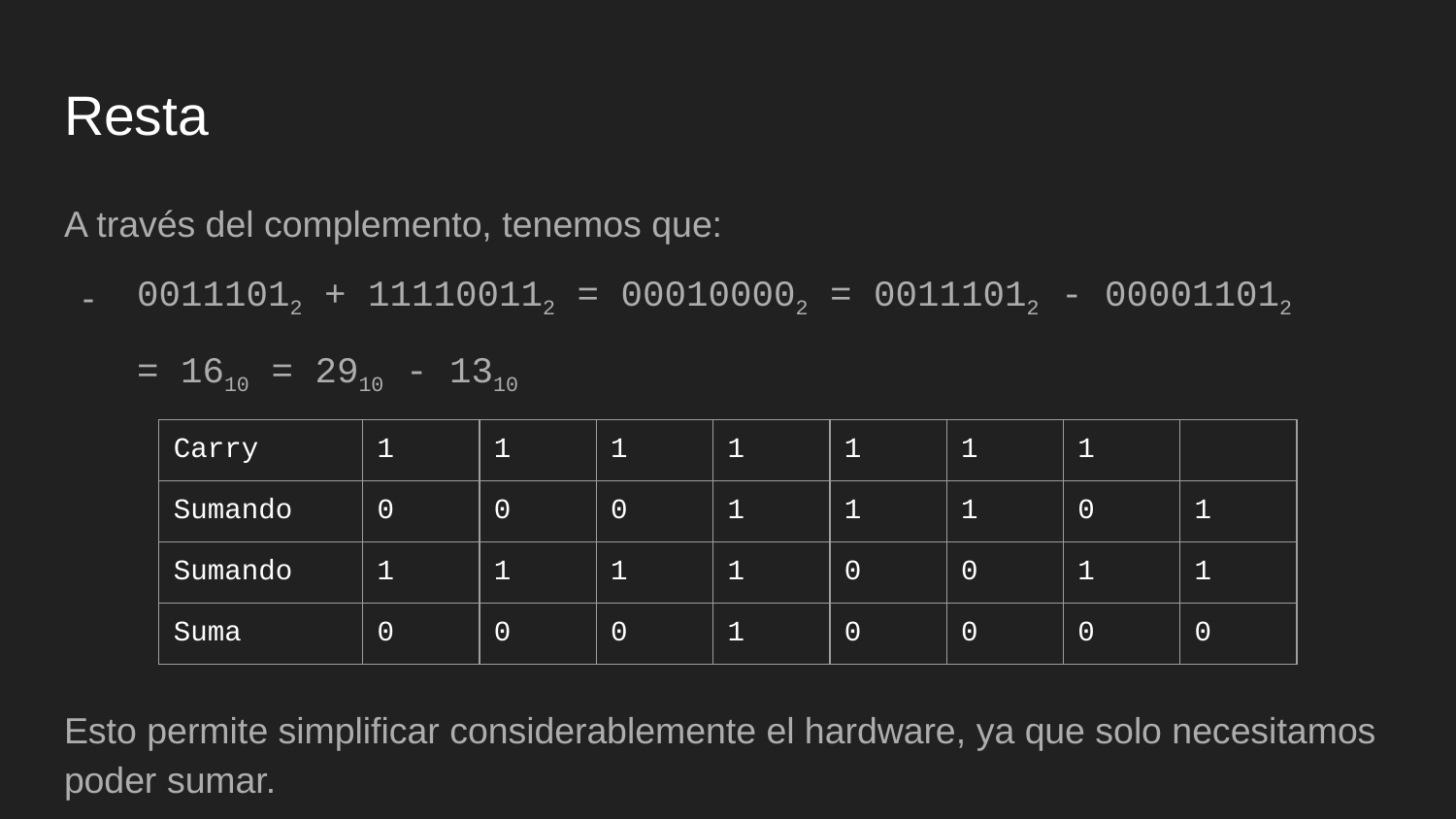

# Resta
A través del complemento, tenemos que:
00111012 + 111100112 = 000100002 = 00111012 - 000011012
= 1610 = 2910 - 1310

| Carry | 1 | 1 | 1 | 1 | 1 | 1 | 1 |  |
| --- | --- | --- | --- | --- | --- | --- | --- | --- |
| Sumando | 0 | 0 | 0 | 1 | 1 | 1 | 0 | 1 |
| Sumando | 1 | 1 | 1 | 1 | 0 | 0 | 1 | 1 |
| Suma | 0 | 0 | 0 | 1 | 0 | 0 | 0 | 0 |
Esto permite simplificar considerablemente el hardware, ya que solo necesitamos poder sumar.